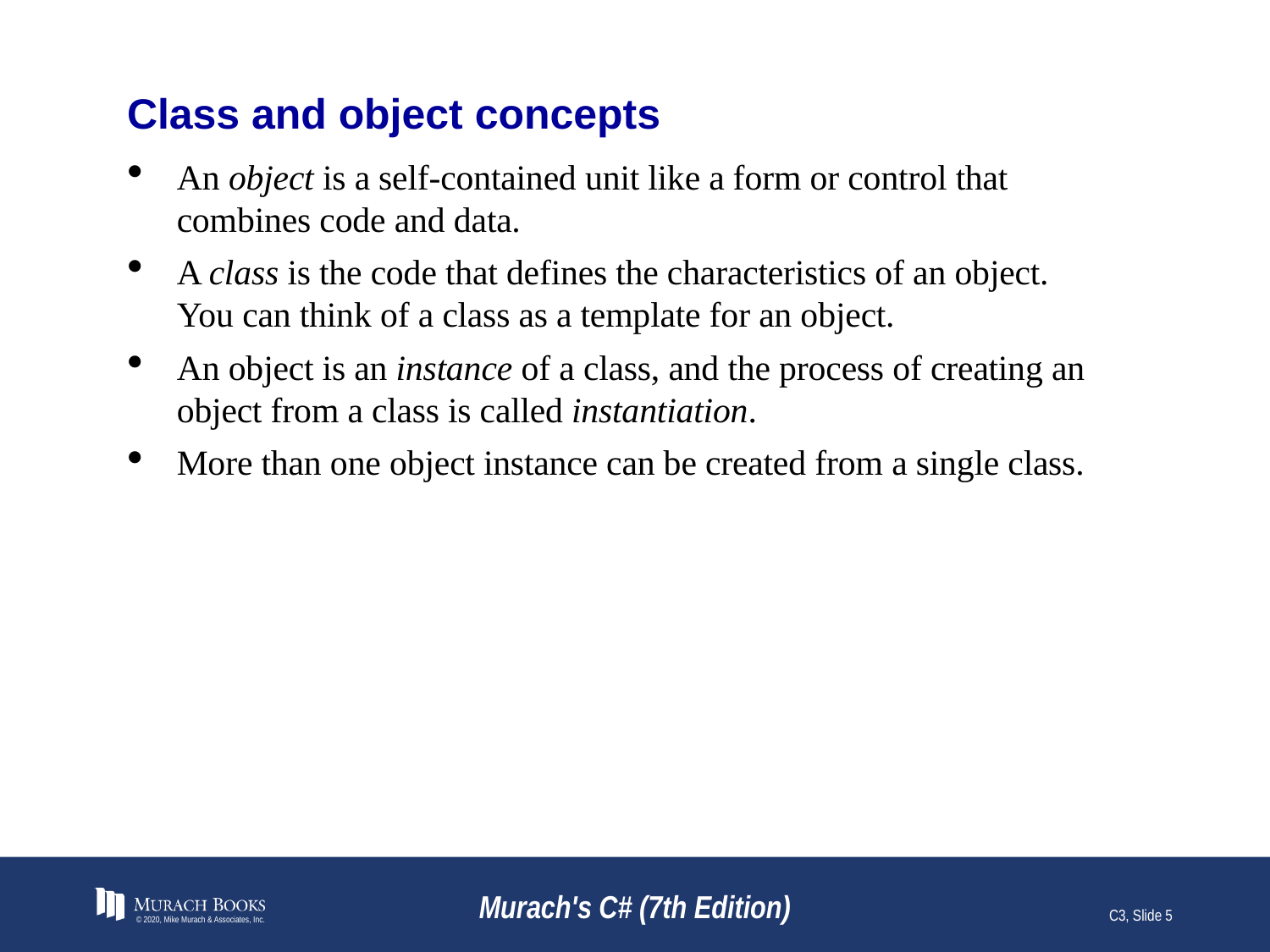

# Class and object concepts
An object is a self-contained unit like a form or control that combines code and data.
A class is the code that defines the characteristics of an object. You can think of a class as a template for an object.
An object is an instance of a class, and the process of creating an object from a class is called instantiation.
More than one object instance can be created from a single class.

© 2020, Mike Murach & Associates, Inc.
Murach's C# (7th Edition)

C3, Slide 5